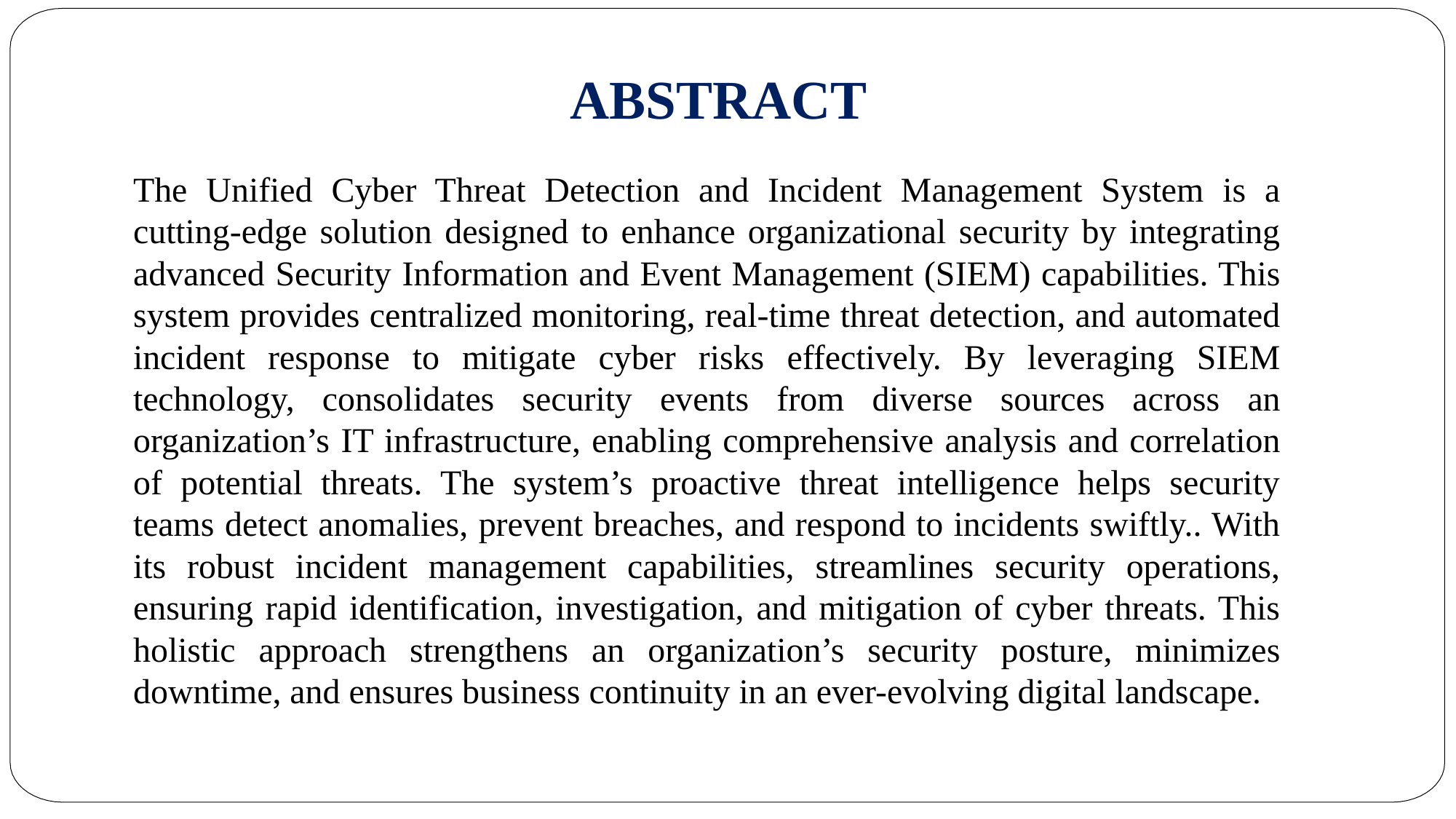

ABSTRACT
The Unified Cyber Threat Detection and Incident Management System is a cutting-edge solution designed to enhance organizational security by integrating advanced Security Information and Event Management (SIEM) capabilities. This system provides centralized monitoring, real-time threat detection, and automated incident response to mitigate cyber risks effectively. By leveraging SIEM technology, consolidates security events from diverse sources across an organization’s IT infrastructure, enabling comprehensive analysis and correlation of potential threats. The system’s proactive threat intelligence helps security teams detect anomalies, prevent breaches, and respond to incidents swiftly.. With its robust incident management capabilities, streamlines security operations, ensuring rapid identification, investigation, and mitigation of cyber threats. This holistic approach strengthens an organization’s security posture, minimizes downtime, and ensures business continuity in an ever-evolving digital landscape.